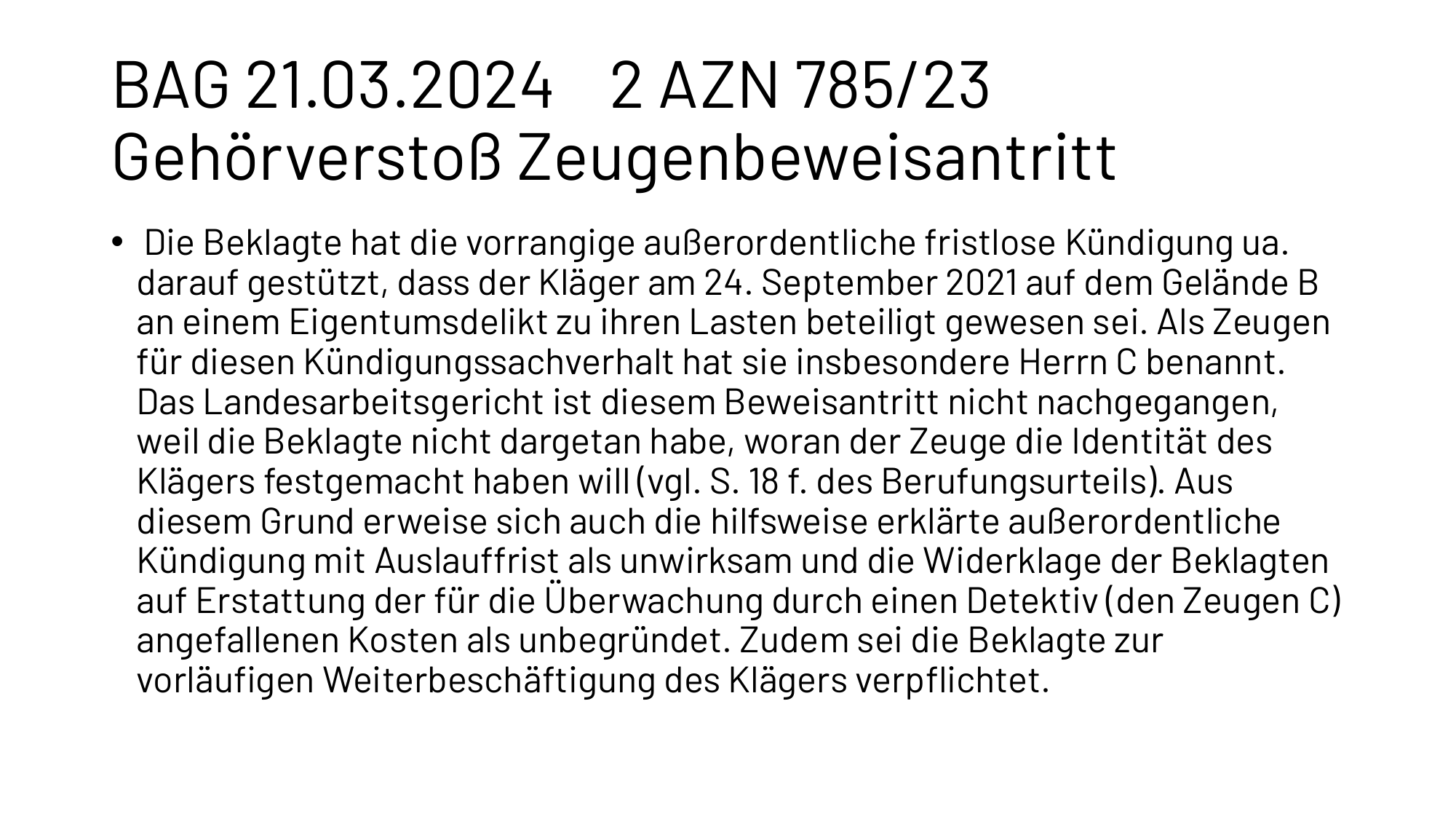

# BAG 21.03.2024    2 AZN 785/23 Gehörverstoß Zeugenbeweisantritt
 Die Beklagte hat die vorrangige außerordentliche fristlose Kündigung ua. darauf gestützt, dass der Kläger am 24. September 2021 auf dem Gelände B an einem Eigentumsdelikt zu ihren Lasten beteiligt gewesen sei. Als Zeugen für diesen Kündigungssachverhalt hat sie insbesondere Herrn C benannt. Das Landesarbeitsgericht ist diesem Beweisantritt nicht nachgegangen, weil die Beklagte nicht dargetan habe, woran der Zeuge die Identität des Klägers festgemacht haben will (vgl. S. 18 f. des Berufungsurteils). Aus diesem Grund erweise sich auch die hilfsweise erklärte außerordentliche Kündigung mit Auslauffrist als unwirksam und die Widerklage der Beklagten auf Erstattung der für die Überwachung durch einen Detektiv (den Zeugen C) angefallenen Kosten als unbegründet. Zudem sei die Beklagte zur vorläufigen Weiterbeschäftigung des Klägers verpflichtet.